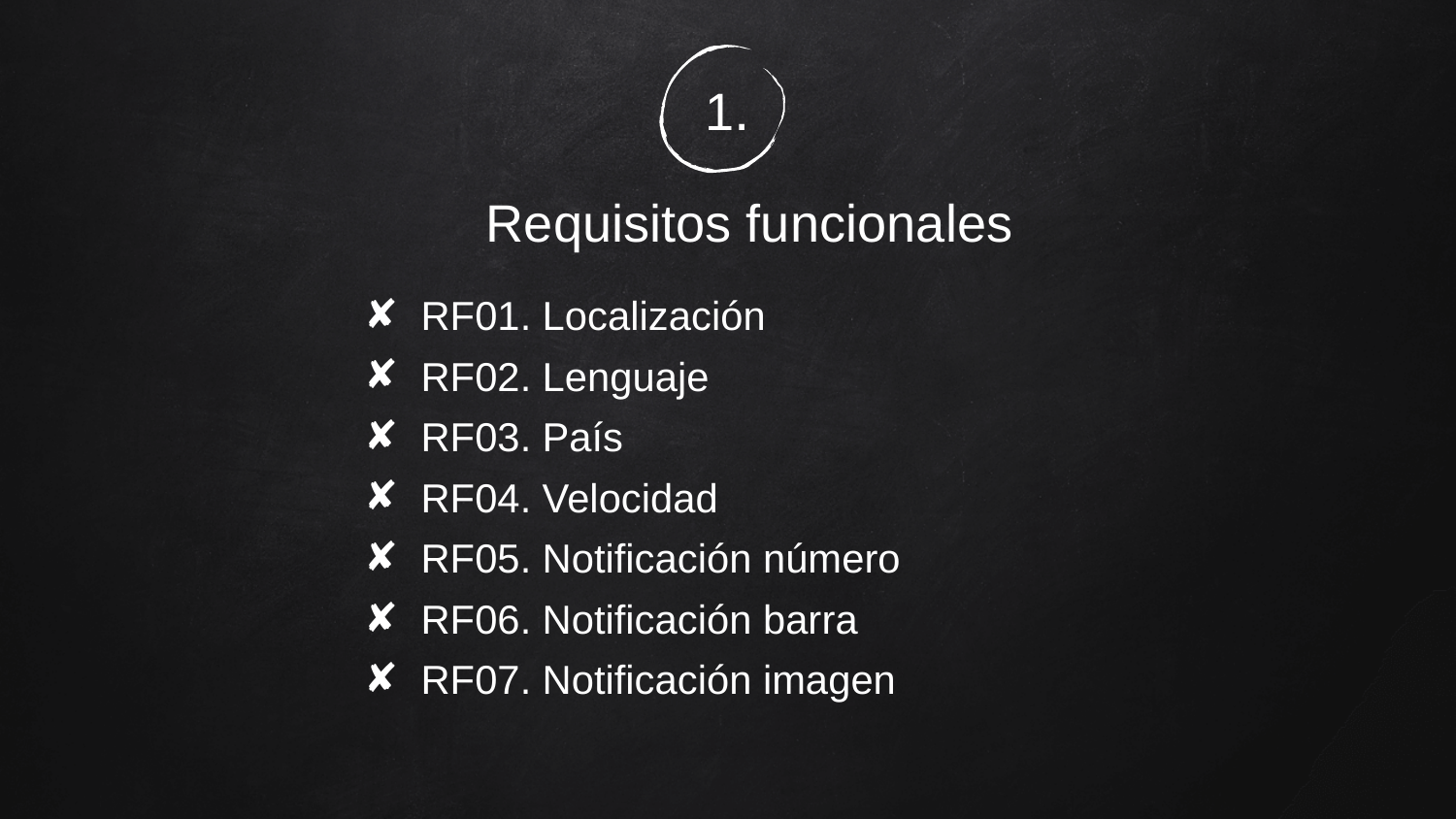

1.
# Requisitos funcionales
RF01. Localización
RF02. Lenguaje
RF03. País
RF04. Velocidad
RF05. Notificación número
RF06. Notificación barra
RF07. Notificación imagen